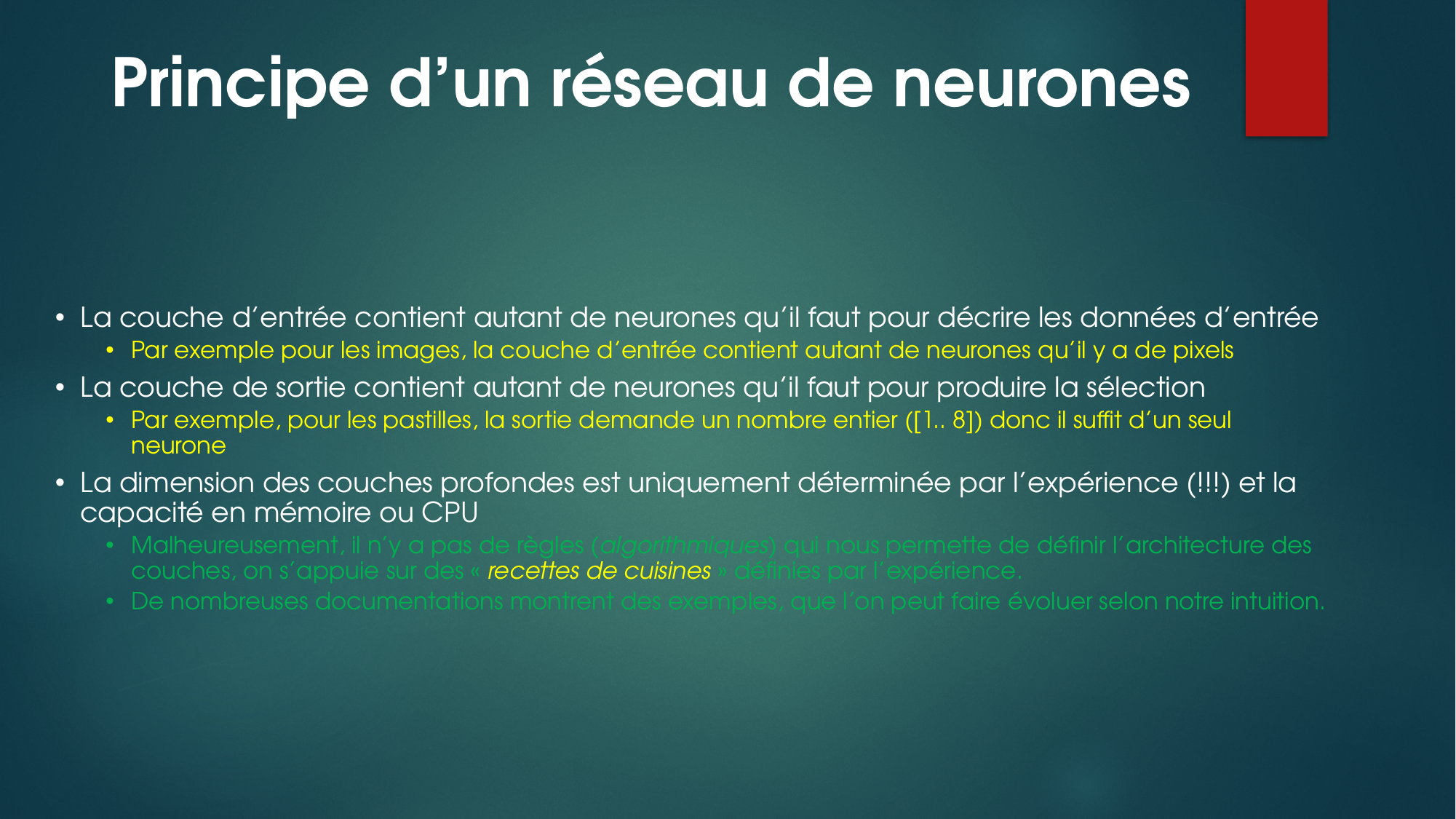

Principe d’un réseau de neurones
La couche d’entrée contient autant de neurones qu’il faut pour décrire les données d’entrée
Par exemple pour les images, la couche d’entrée contient autant de neurones qu’il y a de pixels
La couche de sortie contient autant de neurones qu’il faut pour produire la sélection
Par exemple, pour les pastilles, la sortie demande un nombre entier ([1.. 8]) donc il suffit d’un seul neurone
La dimension des couches profondes est uniquement déterminée par l’expérience (!!!) et la capacité en mémoire ou CPU
Malheureusement, il n’y a pas de règles (algorithmiques) qui nous permette de définir l’architecture des couches, on s’appuie sur des « recettes de cuisines » définies par l’expérience.
De nombreuses documentations montrent des exemples, que l’on peut faire évoluer selon notre intuition.